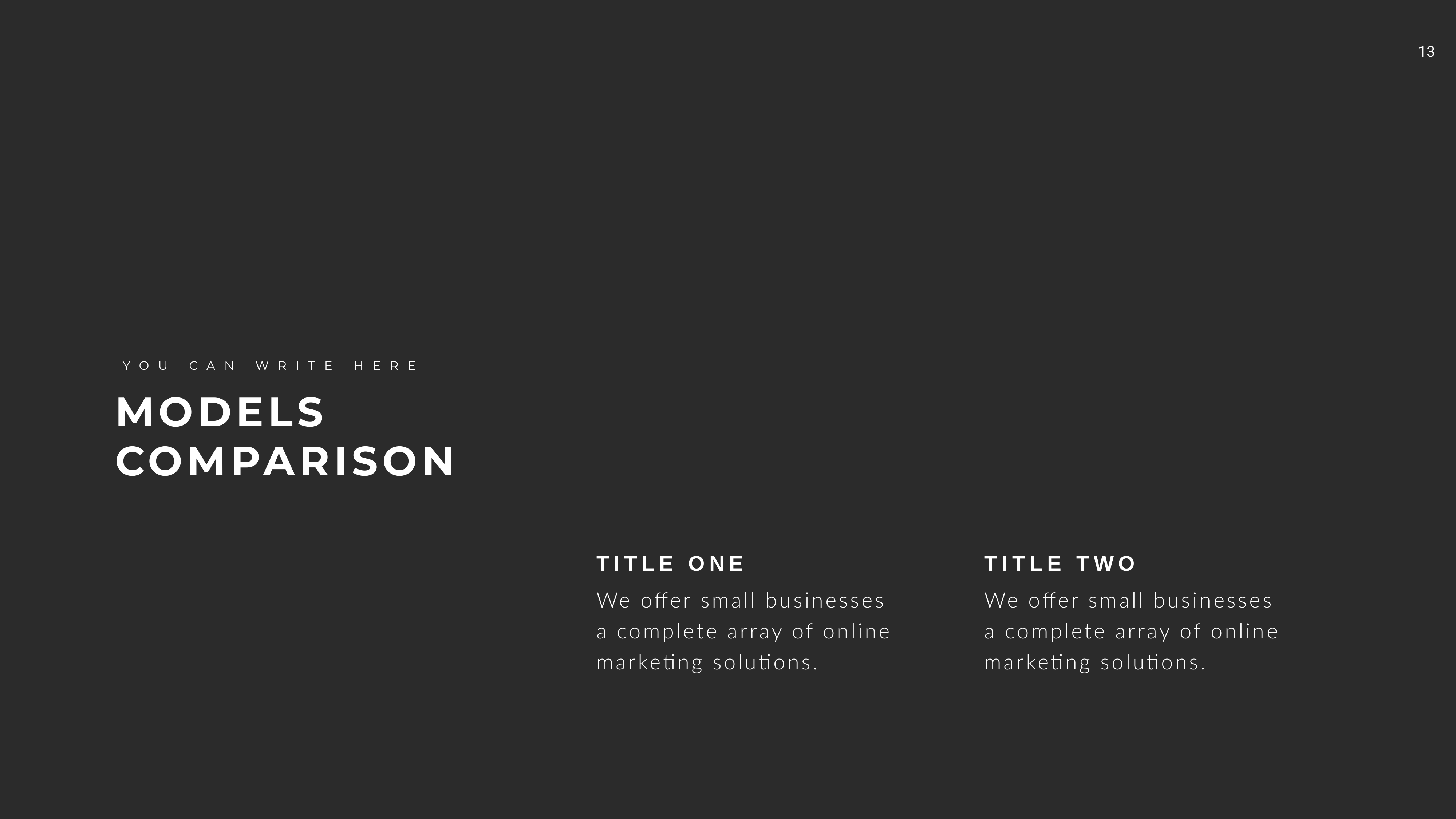

YOU CAN WRITE HERE
MODELS COMPARISON
TITLE ONE
We offer small businesses a complete array of online marketing solutions.
TITLE TWO
We offer small businesses a complete array of online marketing solutions.